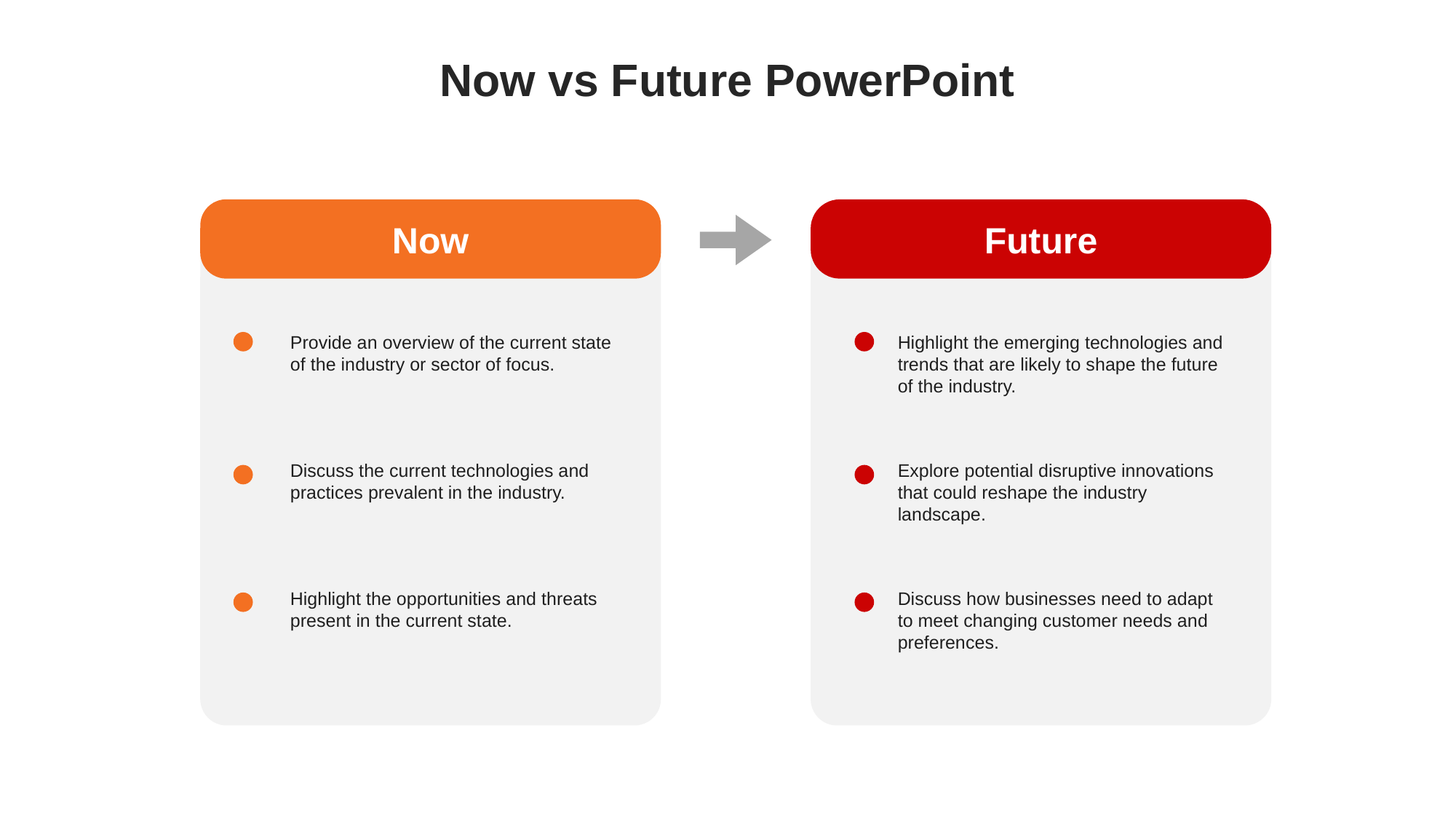

Now vs Future PowerPoint
Future
Now

Provide an overview of the current state of the industry or sector of focus.
Highlight the emerging technologies and trends that are likely to shape the future of the industry.

Discuss the current technologies and practices prevalent in the industry.
Explore potential disruptive innovations that could reshape the industry landscape.

Highlight the opportunities and threats present in the current state.
Discuss how businesses need to adapt to meet changing customer needs and preferences.